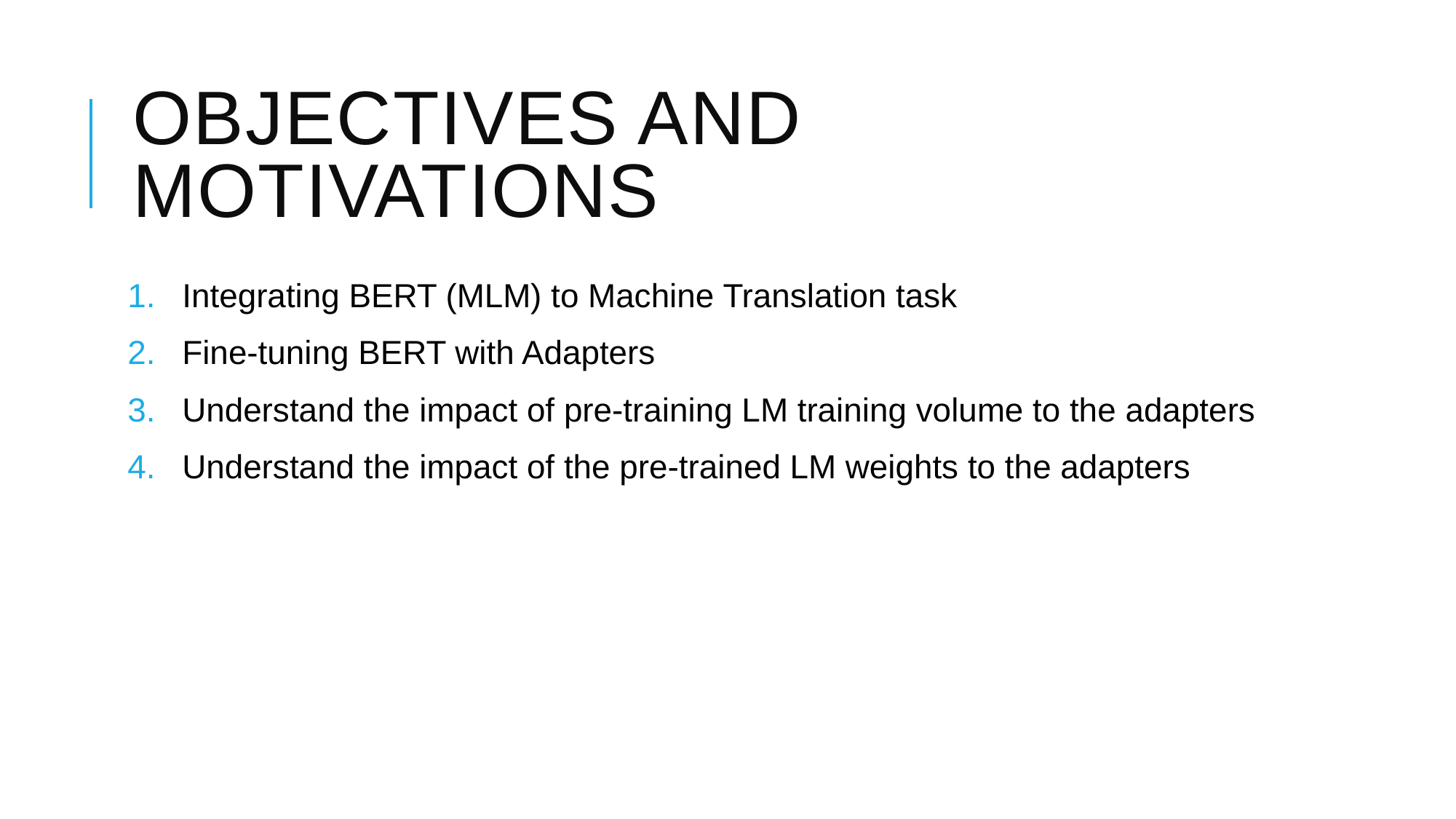

# Objectives and motivations
Integrating BERT (MLM) to Machine Translation task
Fine-tuning BERT with Adapters
Understand the impact of pre-training LM training volume to the adapters
Understand the impact of the pre-trained LM weights to the adapters